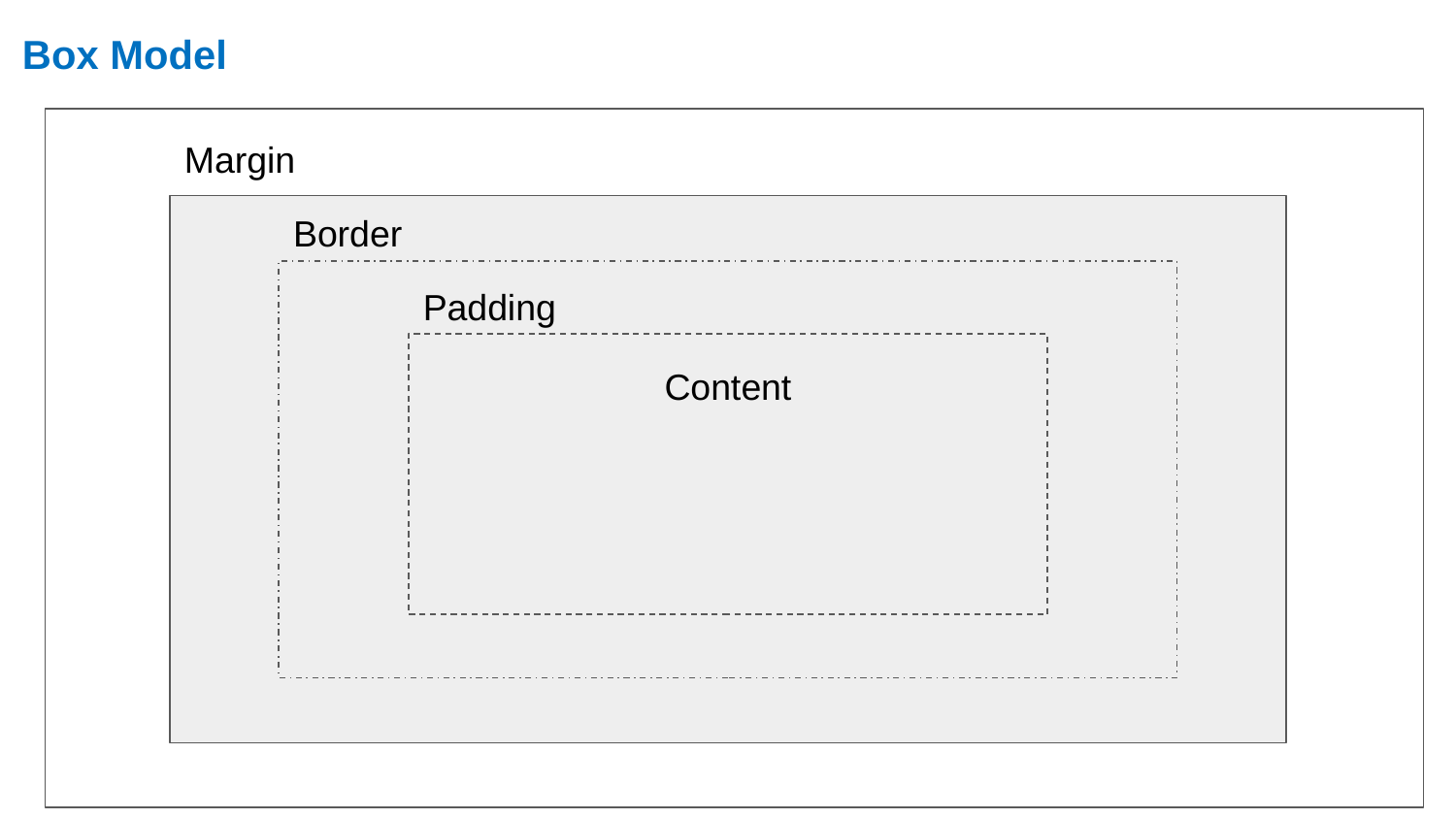

# Box Model

Margin

Border

Padding

Content